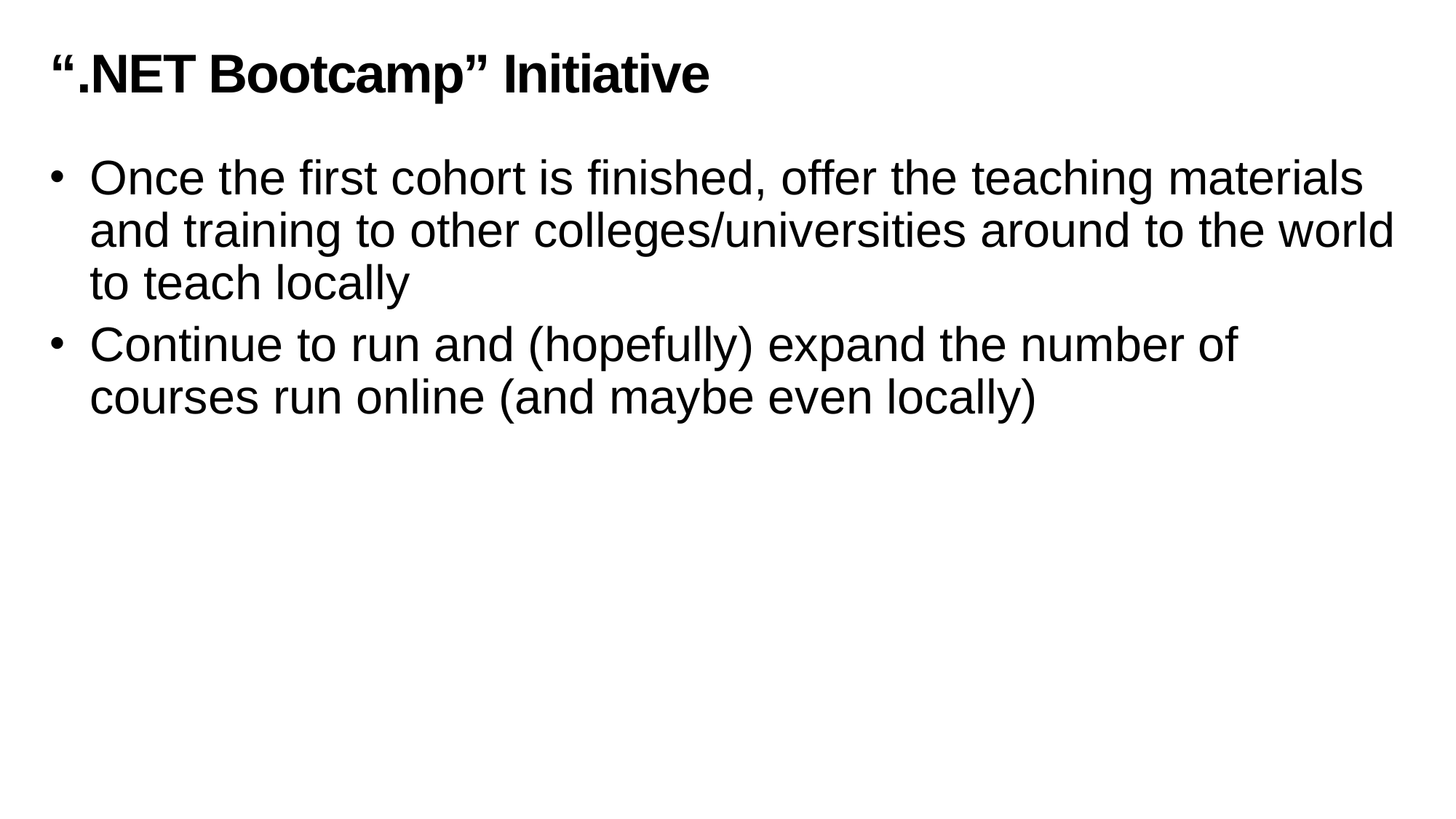

# “.NET Bootcamp” Initiative
Once the first cohort is finished, offer the teaching materials and training to other colleges/universities around to the world to teach locally
Continue to run and (hopefully) expand the number of courses run online (and maybe even locally)